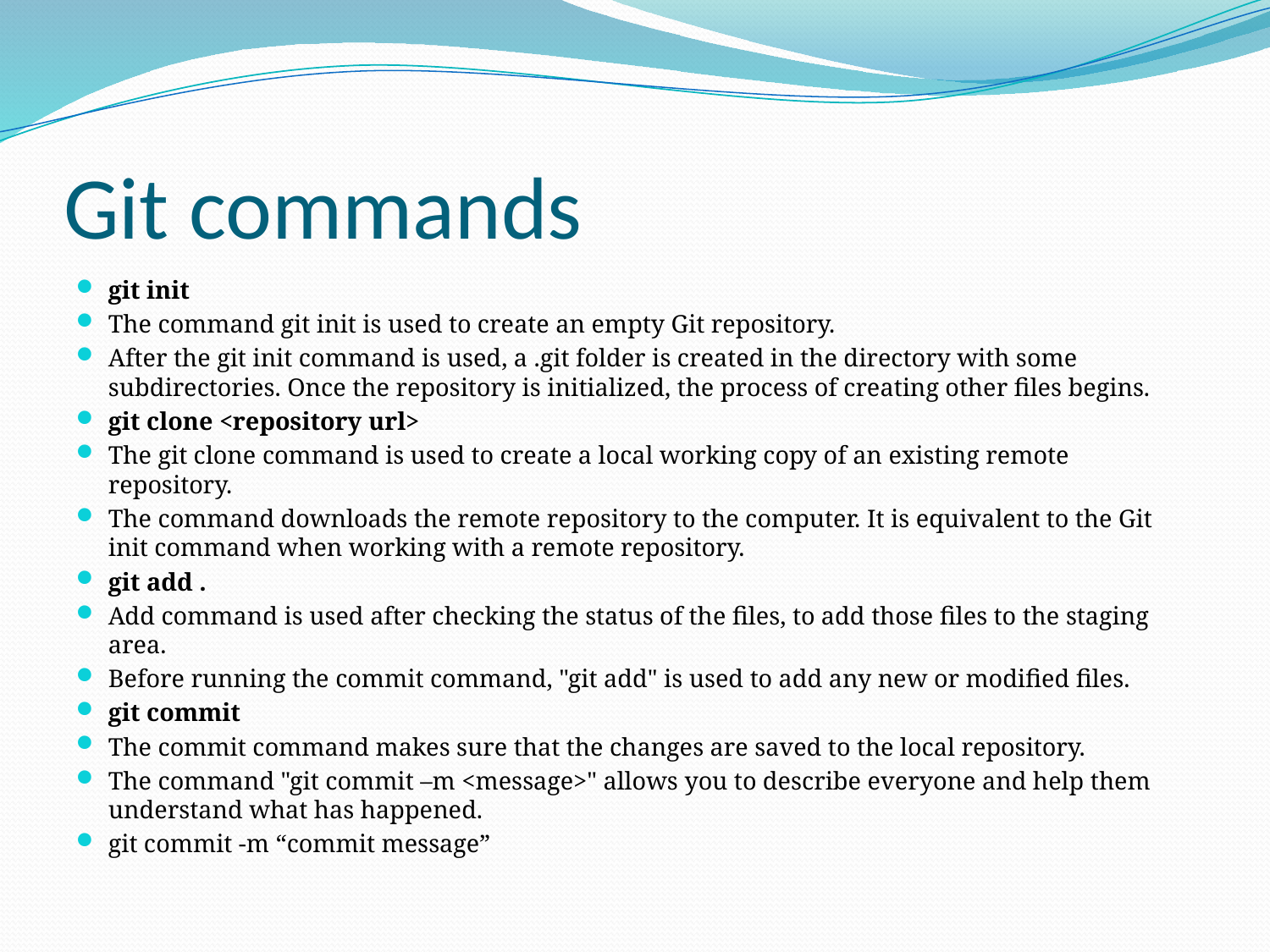

# Git commands
git init
The command git init is used to create an empty Git repository.
After the git init command is used, a .git folder is created in the directory with some subdirectories. Once the repository is initialized, the process of creating other files begins.
git clone <repository url>
The git clone command is used to create a local working copy of an existing remote repository.
The command downloads the remote repository to the computer. It is equivalent to the Git init command when working with a remote repository.
git add .
Add command is used after checking the status of the files, to add those files to the staging area.
Before running the commit command, "git add" is used to add any new or modified files.
git commit
The commit command makes sure that the changes are saved to the local repository.
The command "git commit –m <message>" allows you to describe everyone and help them understand what has happened.
git commit -m “commit message”